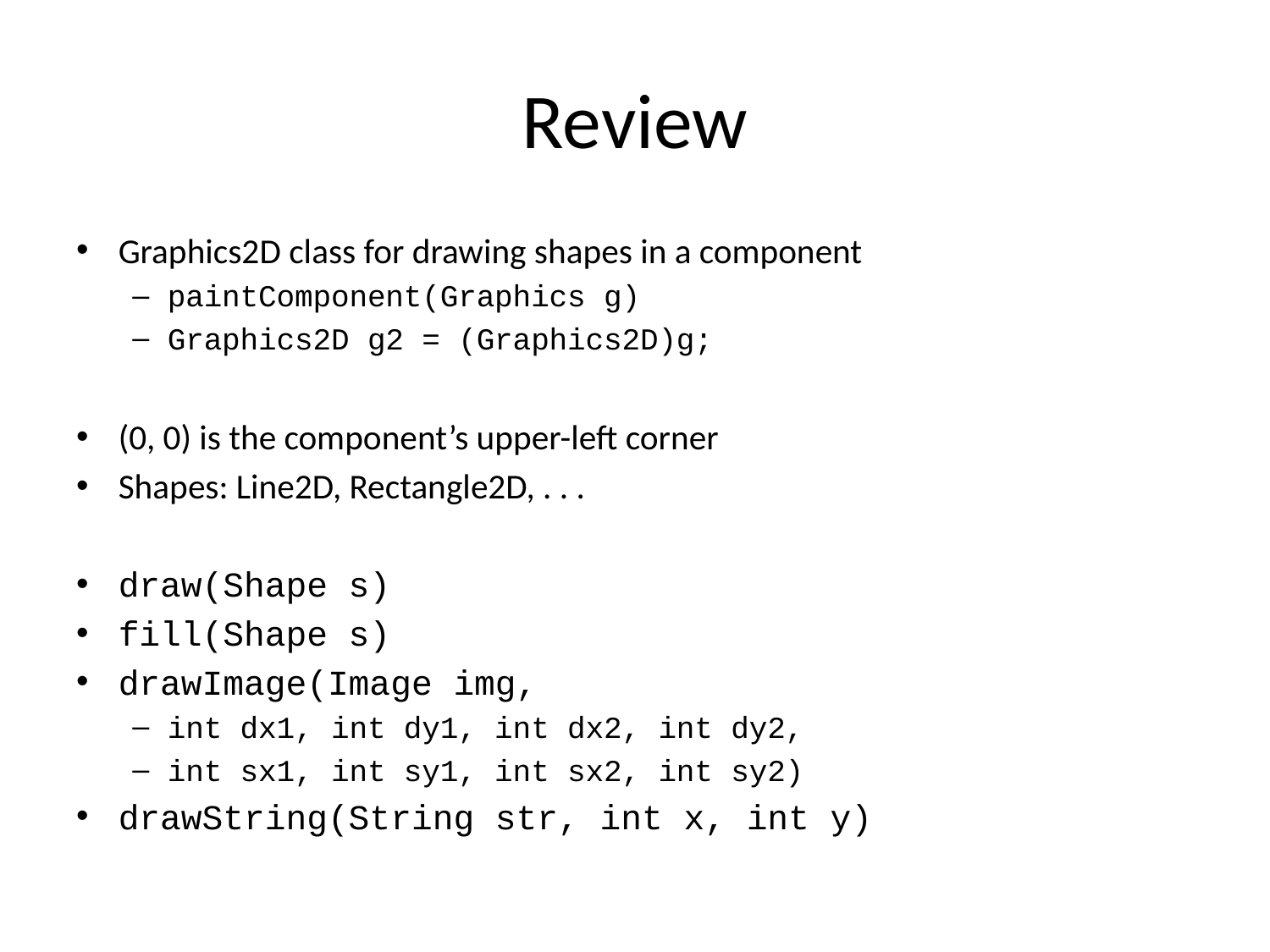

# Review
Graphics2D class for drawing shapes in a component
paintComponent(Graphics g)
Graphics2D g2 = (Graphics2D)g;

(0, 0) is the component’s upper-left corner
Shapes: Line2D, Rectangle2D, . . .

draw(Shape s)
fill(Shape s)
drawImage(Image img,
int dx1, int dy1, int dx2, int dy2,
int sx1, int sy1, int sx2, int sy2)
drawString(String str, int x, int y)